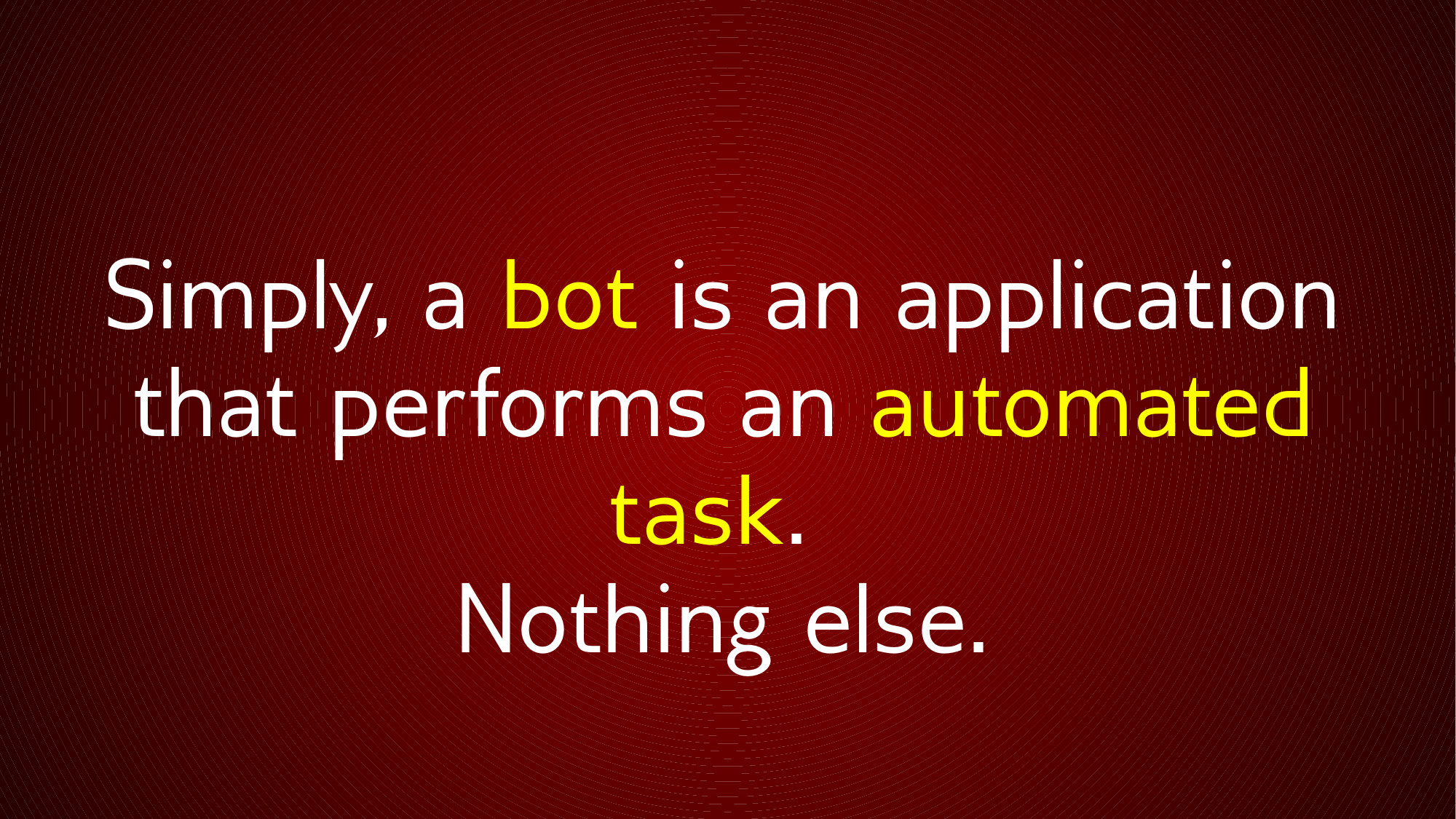

Simply, a bot is an application that performs an automated task.
Nothing else.